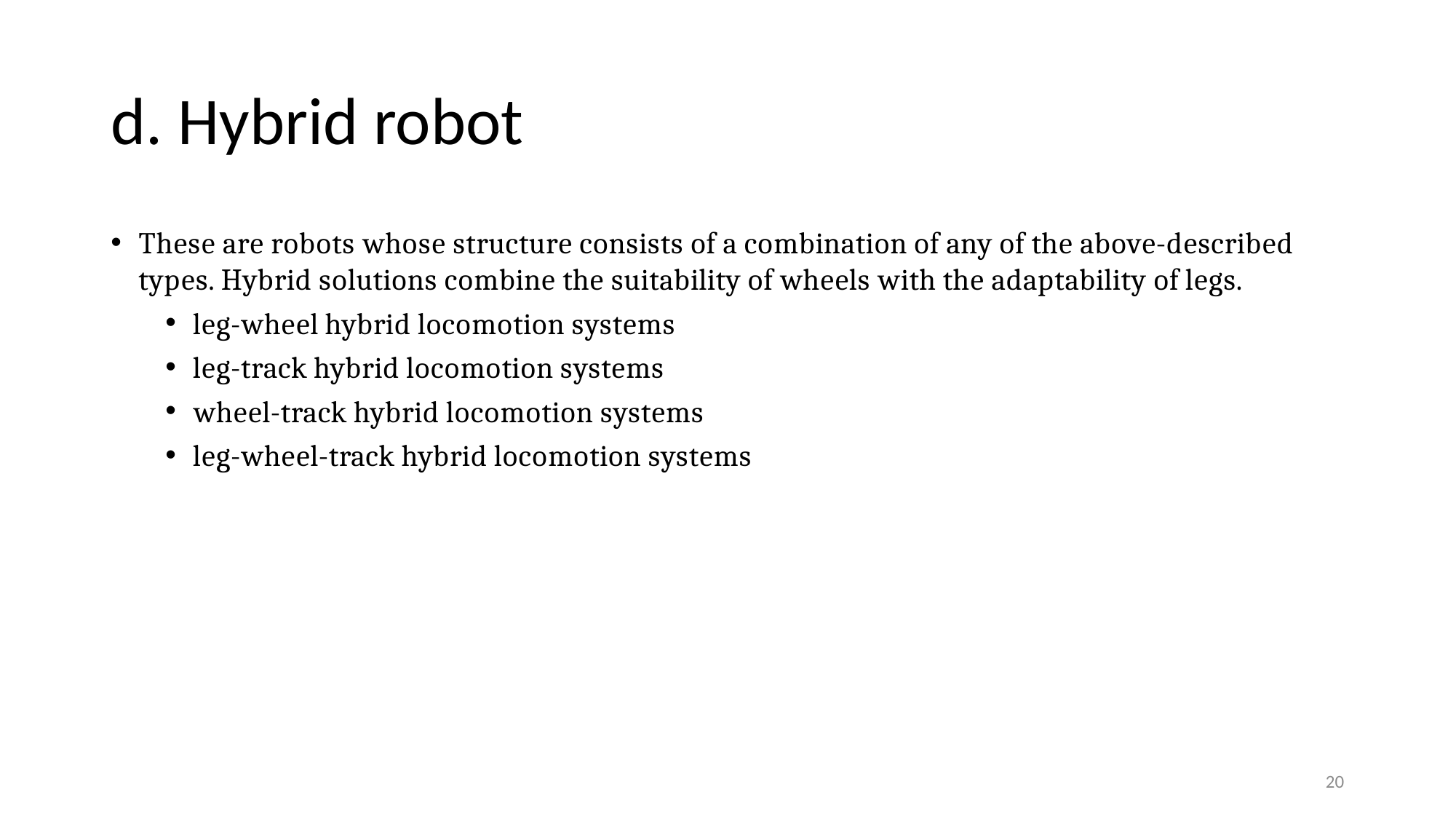

# d. Hybrid robot
These are robots whose structure consists of a combination of any of the above-described types. Hybrid solutions combine the suitability of wheels with the adaptability of legs.
leg-wheel hybrid locomotion systems
leg-track hybrid locomotion systems
wheel-track hybrid locomotion systems
leg-wheel-track hybrid locomotion systems

20